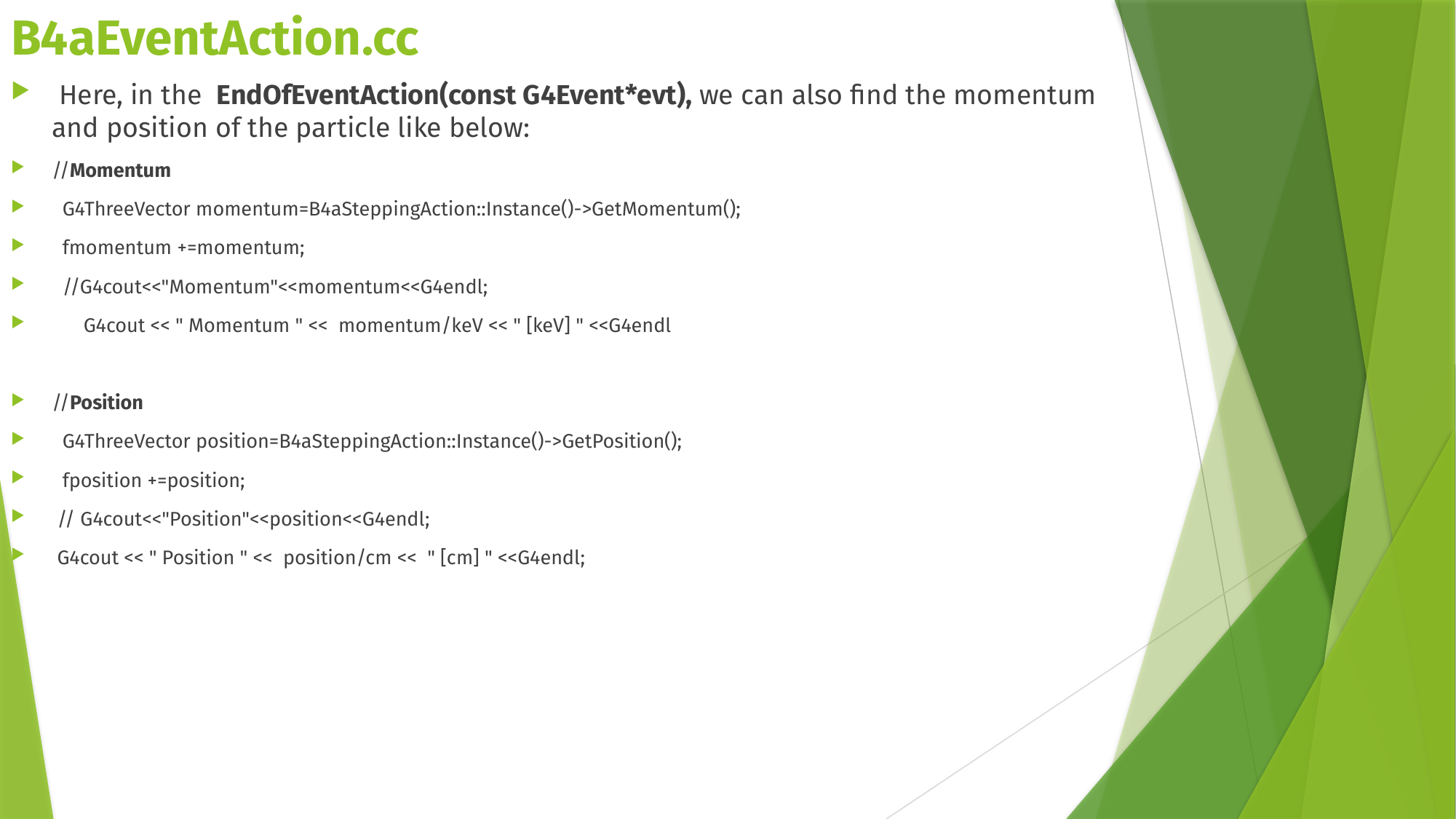

# B4aEventAction.cc
 Here, in the  EndOfEventAction(const G4Event*evt), we can also find the momentum and position of the particle like below:
//Momentum
  G4ThreeVector momentum=B4aSteppingAction::Instance()->GetMomentum();
  fmomentum +=momentum;
  //G4cout<<"Momentum"<<momentum<<G4endl;
      G4cout << " Momentum " <<  momentum/keV << " [keV] " <<G4endl

//Position
  G4ThreeVector position=B4aSteppingAction::Instance()->GetPosition();
  fposition +=position;
 // G4cout<<"Position"<<position<<G4endl;
 G4cout << " Position " <<  position/cm <<  " [cm] " <<G4endl;